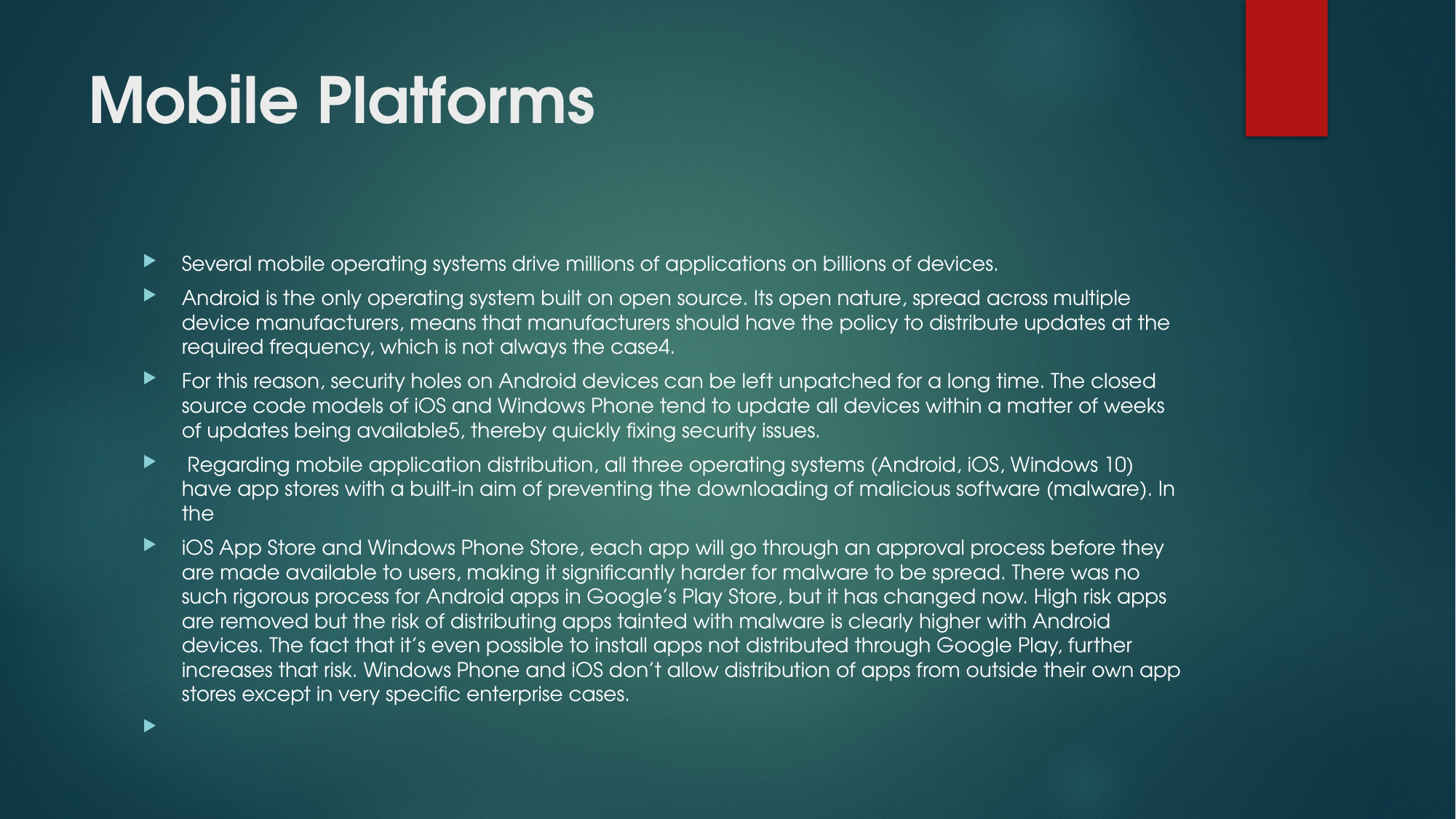

# Mobile Platforms
Several mobile operating systems drive millions of applications on billions of devices.
Android is the only operating system built on open source. Its open nature, spread across multiple device manufacturers, means that manufacturers should have the policy to distribute updates at the required frequency, which is not always the case4.
For this reason, security holes on Android devices can be left unpatched for a long time. The closed source code models of iOS and Windows Phone tend to update all devices within a matter of weeks of updates being available5, thereby quickly fixing security issues.
 Regarding mobile application distribution, all three operating systems (Android, iOS, Windows 10) have app stores with a built-in aim of preventing the downloading of malicious software (malware). In the
iOS App Store and Windows Phone Store, each app will go through an approval process before they are made available to users, making it significantly harder for malware to be spread. There was no such rigorous process for Android apps in Google’s Play Store, but it has changed now. High risk apps are removed but the risk of distributing apps tainted with malware is clearly higher with Android devices. The fact that it’s even possible to install apps not distributed through Google Play, further increases that risk. Windows Phone and iOS don’t allow distribution of apps from outside their own app stores except in very specific enterprise cases.